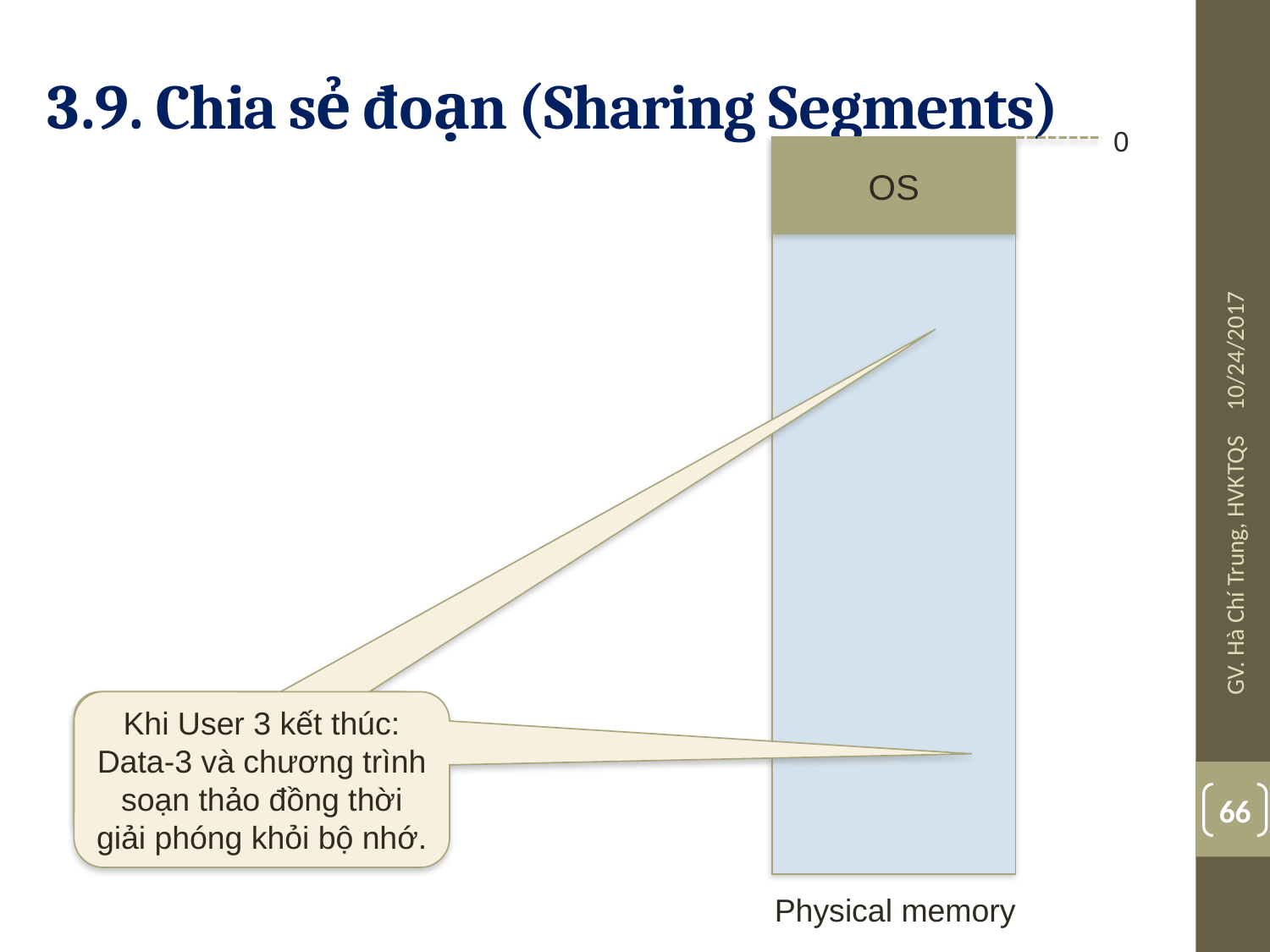

# 3.9. Chia sẻ đoạn (Sharing Segments)
0

OS
Physical memory
10/24/2017
GV. Hà Chí Trung, HVKTQS

Khi User 3 kết thúc:
Data-3 và chương trình soạn thảo đồng thời giải phóng khỏi bộ nhớ.
66